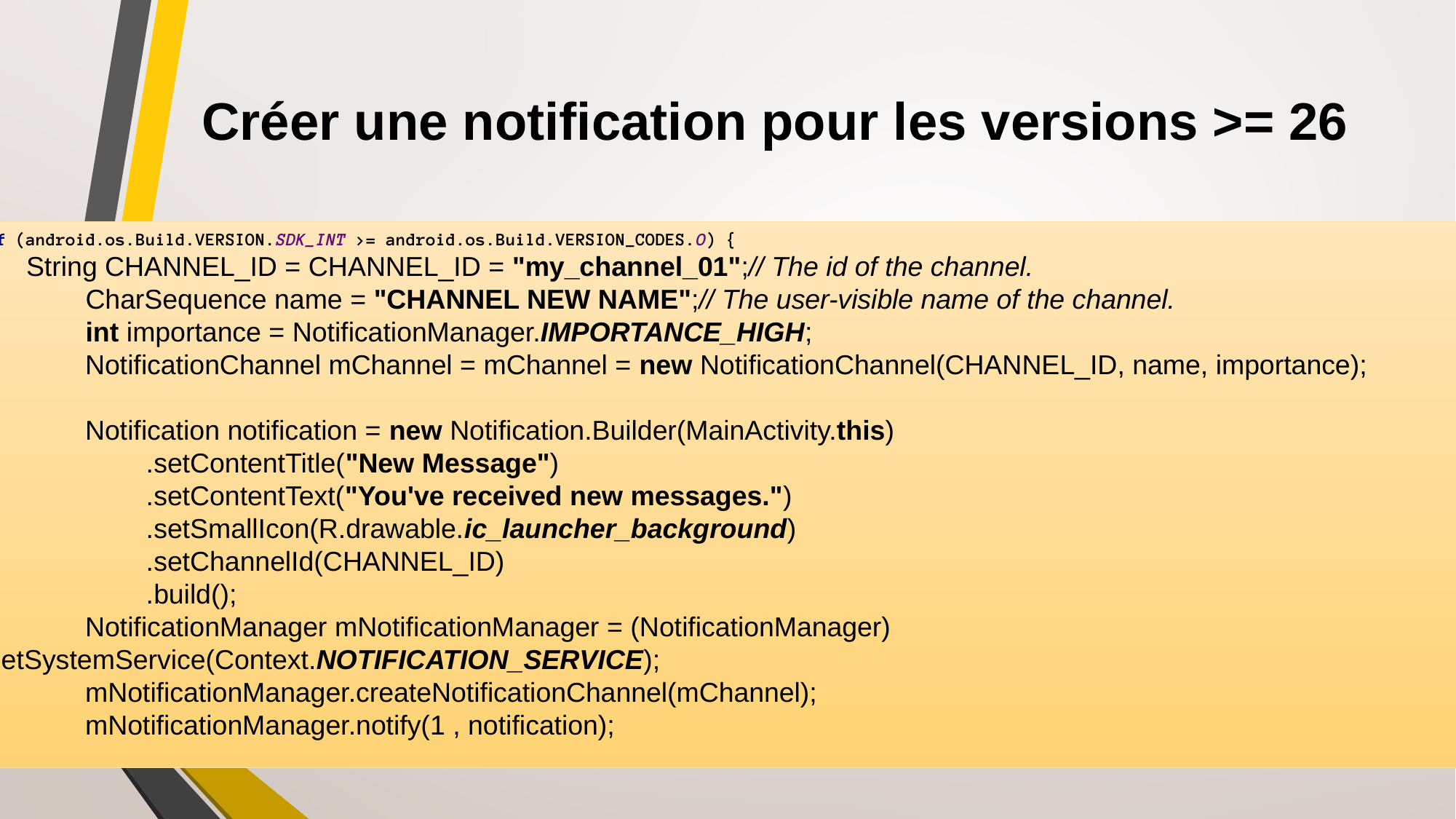

# Créer une notification pour les versions >= 26
if (android.os.Build.VERSION.SDK_INT >= android.os.Build.VERSION_CODES.O) {
    String CHANNEL_ID = CHANNEL_ID = "my_channel_01";// The id of the channel.
             CharSequence name = "CHANNEL NEW NAME";// The user-visible name of the channel.
             int importance = NotificationManager.IMPORTANCE_HIGH;
             NotificationChannel mChannel = mChannel = new NotificationChannel(CHANNEL_ID, name, importance);
             Notification notification = new Notification.Builder(MainActivity.this)
                     .setContentTitle("New Message")
                     .setContentText("You've received new messages.")
                     .setSmallIcon(R.drawable.ic_launcher_background)
                     .setChannelId(CHANNEL_ID)
                     .build();
             NotificationManager mNotificationManager = (NotificationManager) getSystemService(Context.NOTIFICATION_SERVICE);
             mNotificationManager.createNotificationChannel(mChannel);
             mNotificationManager.notify(1 , notification);
}